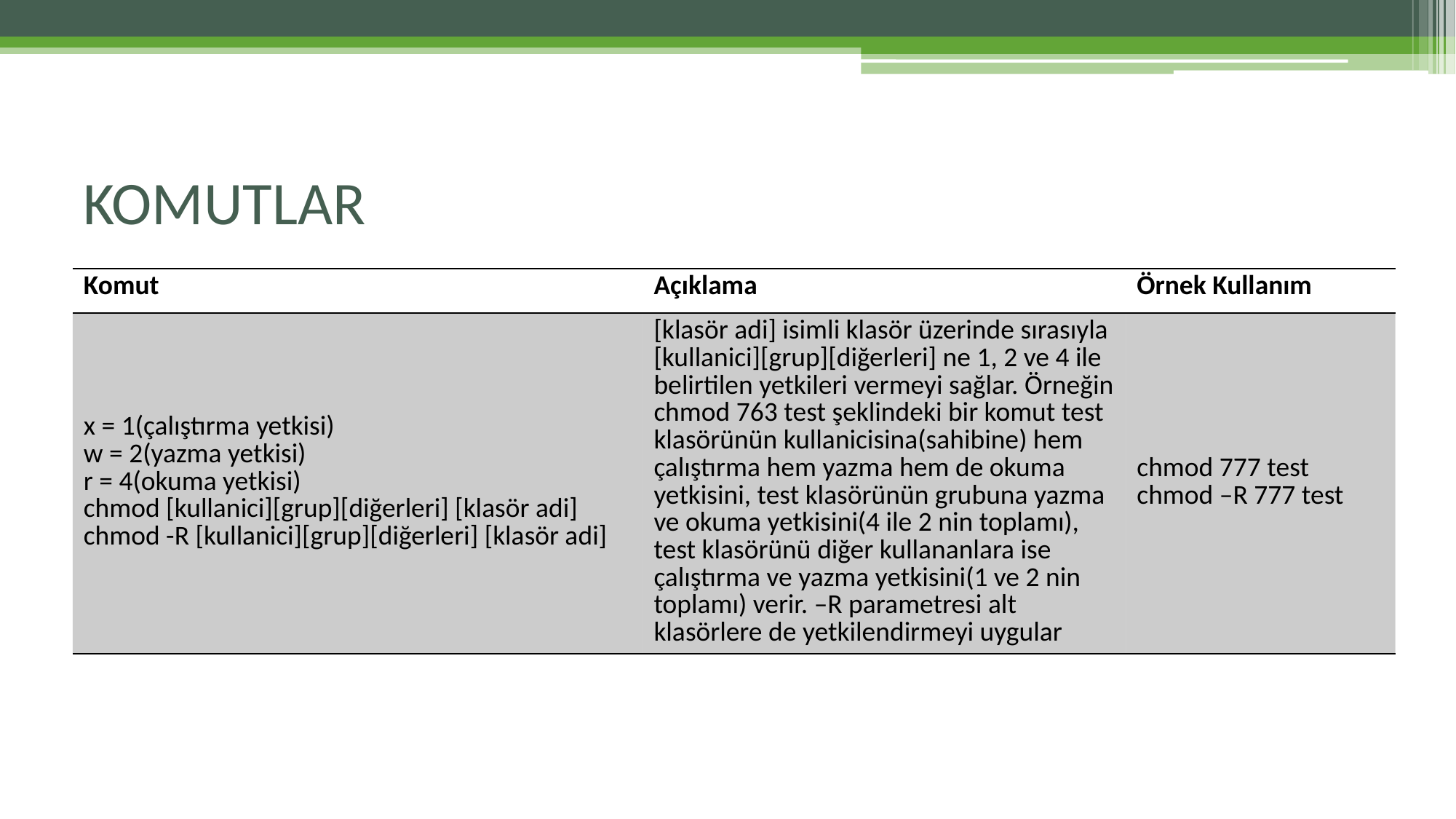

# KOMUTLAR
| Komut | Açıklama | Örnek Kullanım |
| --- | --- | --- |
| x = 1(çalıştırma yetkisi) w = 2(yazma yetkisi) r = 4(okuma yetkisi) chmod [kullanici][grup][diğerleri] [klasör adi] chmod -R [kullanici][grup][diğerleri] [klasör adi] | [klasör adi] isimli klasör üzerinde sırasıyla [kullanici][grup][diğerleri] ne 1, 2 ve 4 ile belirtilen yetkileri vermeyi sağlar. Örneğin chmod 763 test şeklindeki bir komut test klasörünün kullanicisina(sahibine) hem çalıştırma hem yazma hem de okuma yetkisini, test klasörünün grubuna yazma ve okuma yetkisini(4 ile 2 nin toplamı), test klasörünü diğer kullananlara ise çalıştırma ve yazma yetkisini(1 ve 2 nin toplamı) verir. –R parametresi alt klasörlere de yetkilendirmeyi uygular | chmod 777 test chmod –R 777 test |